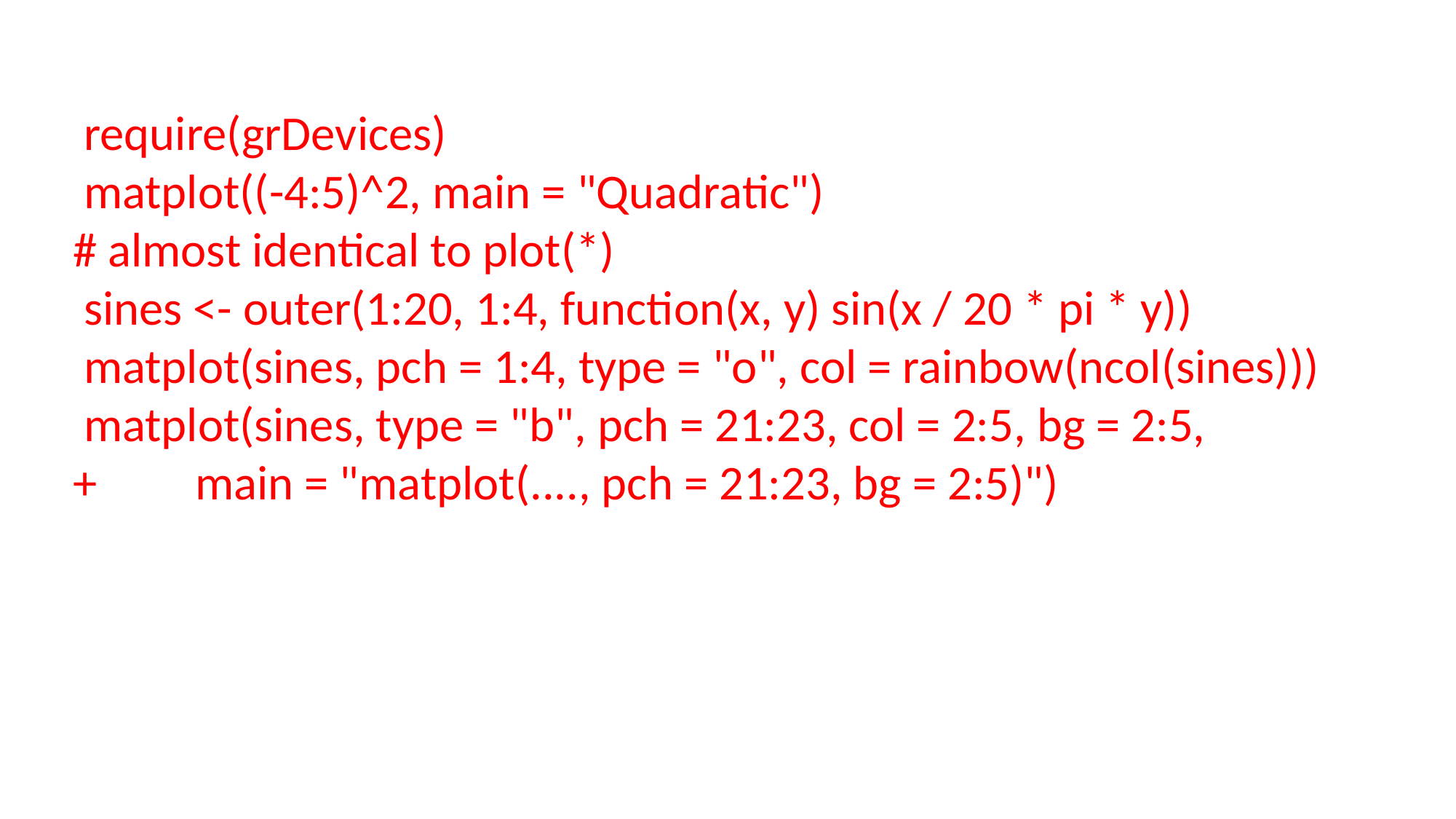

require(grDevices)
 matplot((-4:5)^2, main = "Quadratic")
# almost identical to plot(*)
 sines <- outer(1:20, 1:4, function(x, y) sin(x / 20 * pi * y))
 matplot(sines, pch = 1:4, type = "o", col = rainbow(ncol(sines)))
 matplot(sines, type = "b", pch = 21:23, col = 2:5, bg = 2:5,
+         main = "matplot(...., pch = 21:23, bg = 2:5)")